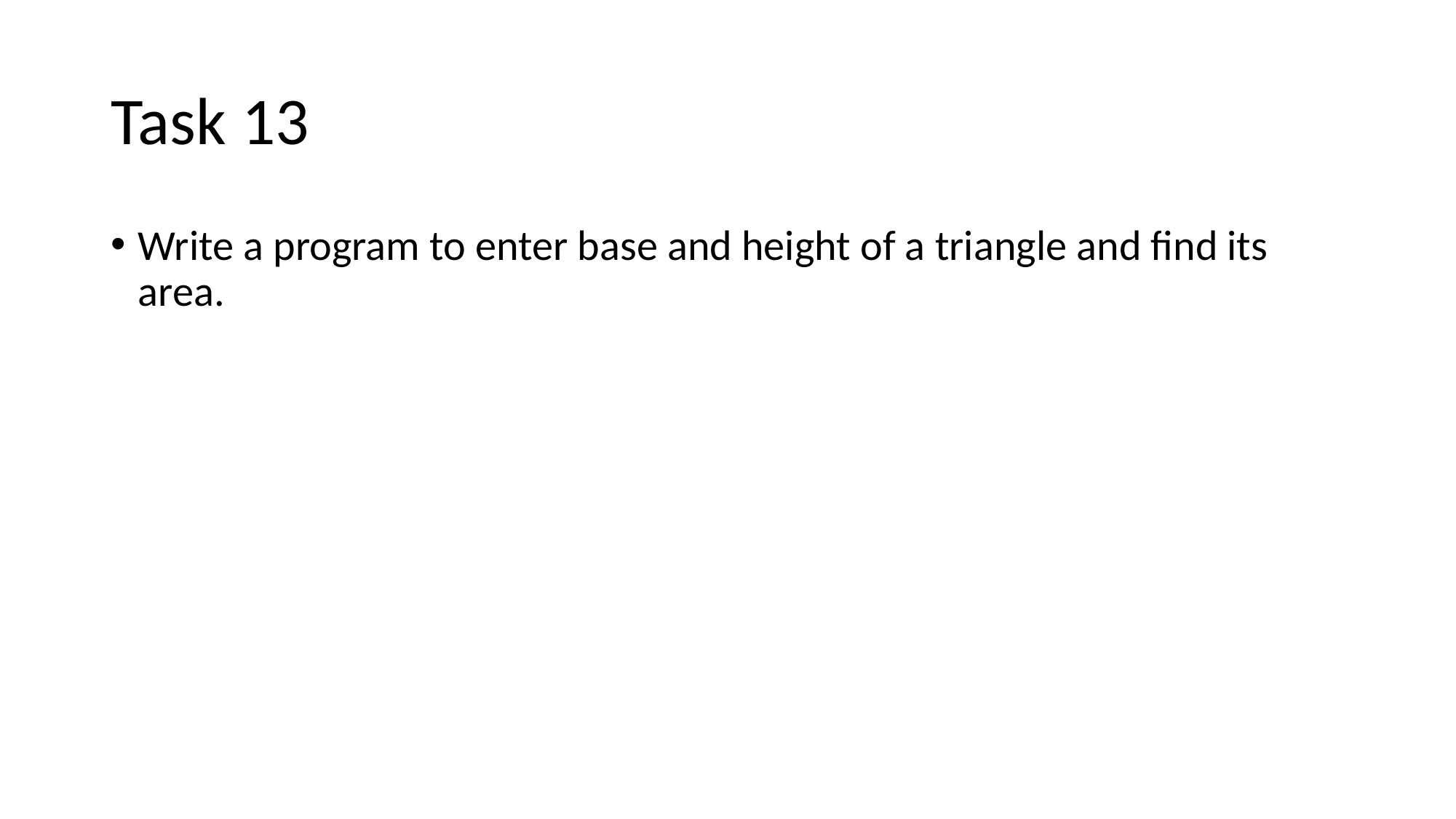

# Task 13
Write a program to enter base and height of a triangle and find its area.